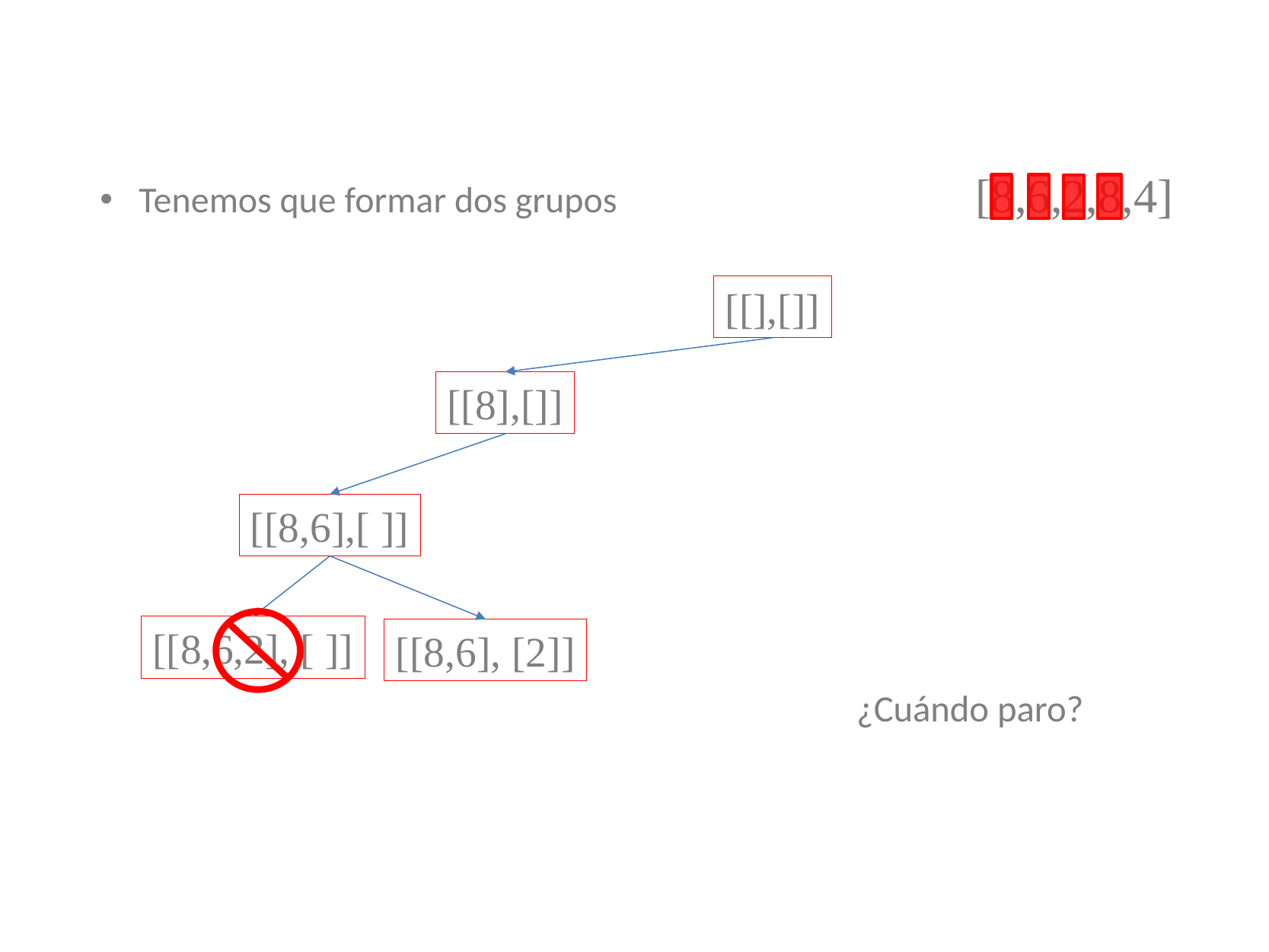

[8,6,2,8,4]
Tenemos que formar dos grupos

[[],[]]
[[8],[]]
[[8,6],[ ]]

[[8,6,2], [ ]]
[[8,6], [2]]
¿Cuándo paro?